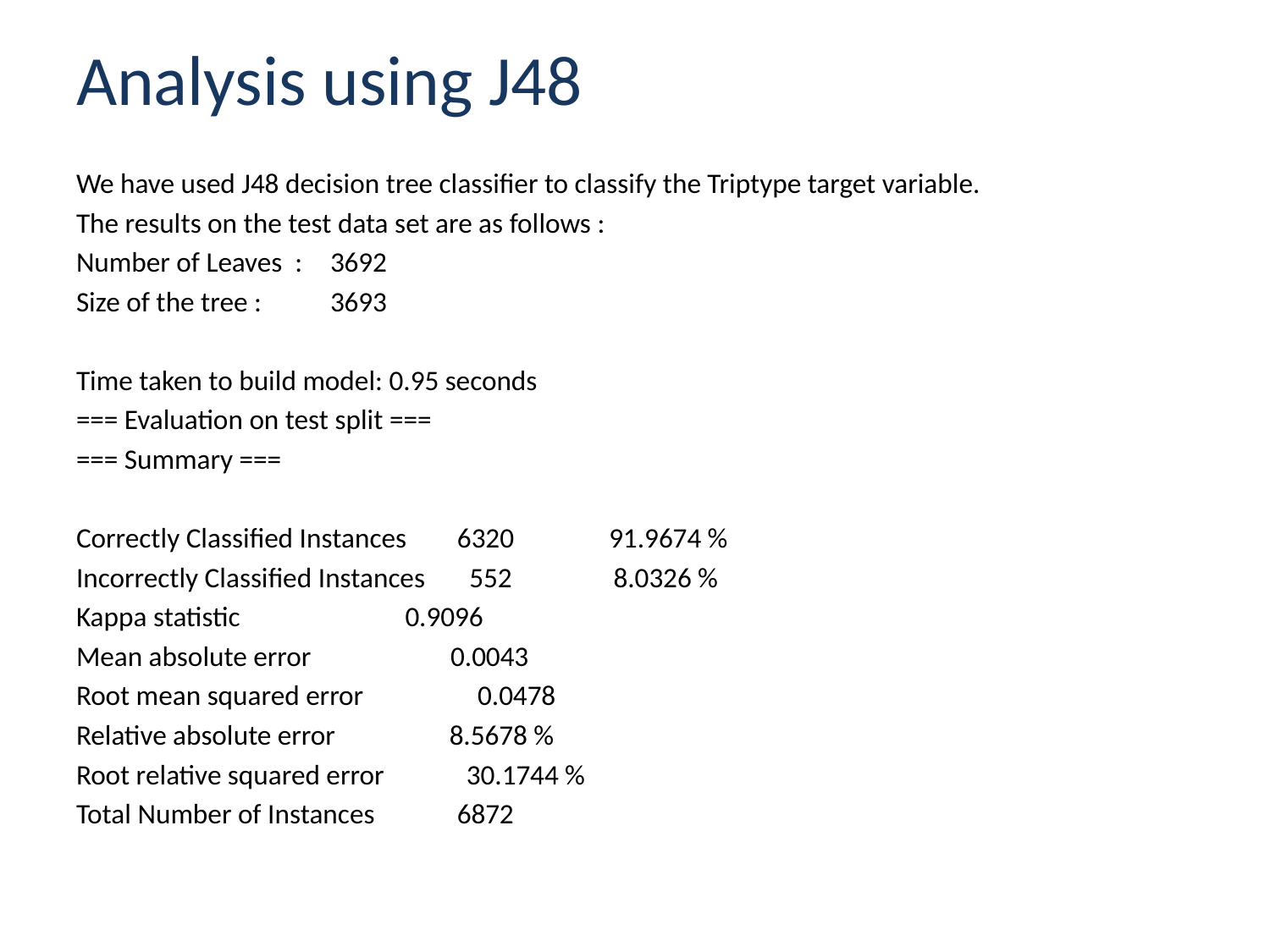

# Analysis using J48
We have used J48 decision tree classifier to classify the Triptype target variable.
The results on the test data set are as follows :
Number of Leaves  : 	3692
Size of the tree : 	3693

Time taken to build model: 0.95 seconds
=== Evaluation on test split ===
=== Summary ===

Correctly Classified Instances        6320               91.9674 %
Incorrectly Classified Instances       552                8.0326 %
Kappa statistic                          0.9096
Mean absolute error                      0.0043
Root mean squared error                  0.0478
Relative absolute error                  8.5678 %
Root relative squared error             30.1744 %
Total Number of Instances             6872